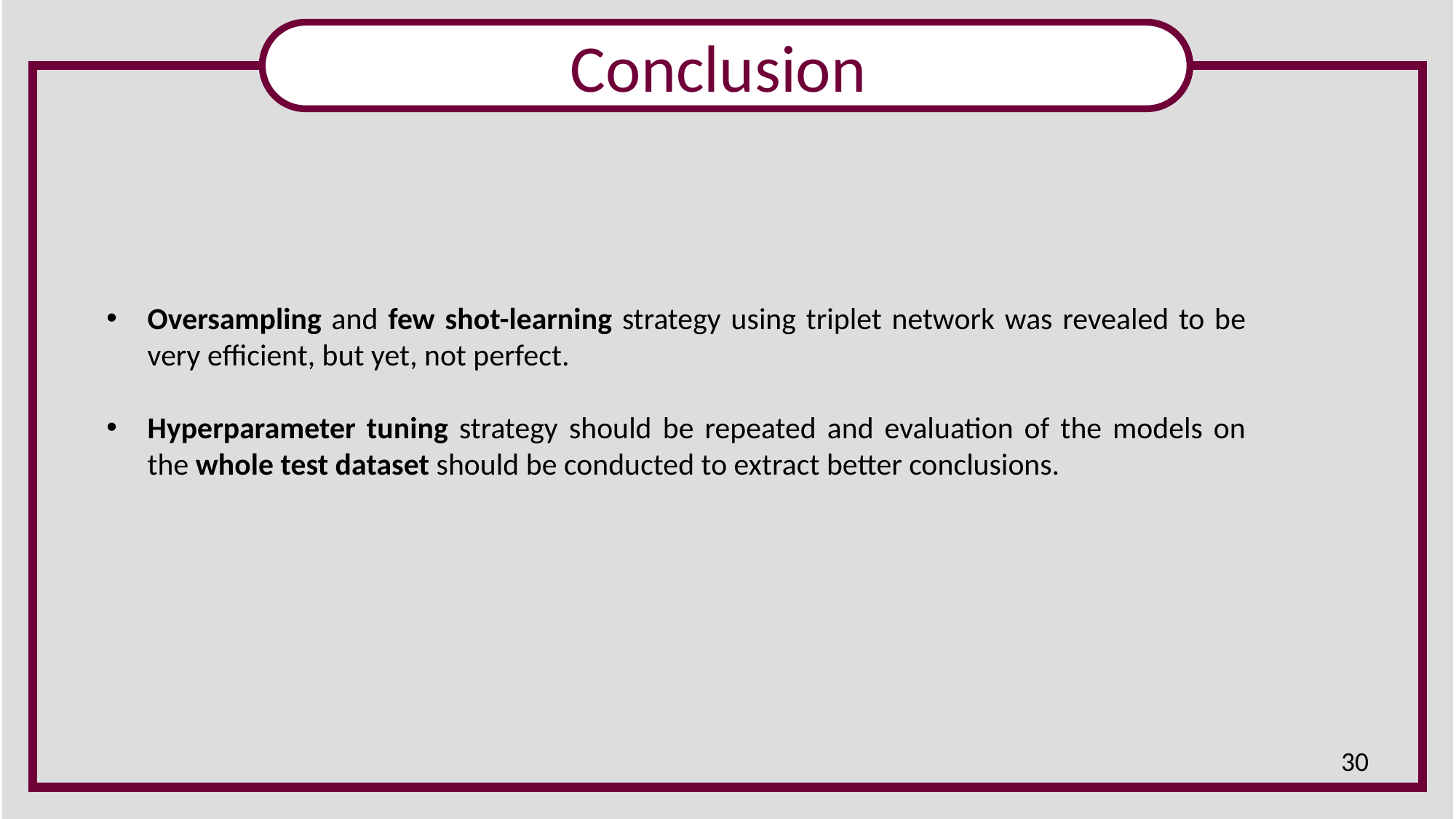

Conclusion

Oversampling and few shot-learning strategy using triplet network was revealed to be very efficient, but yet, not perfect.

Hyperparameter tuning strategy should be repeated and evaluation of the models on the whole test dataset should be conducted to extract better conclusions.
30